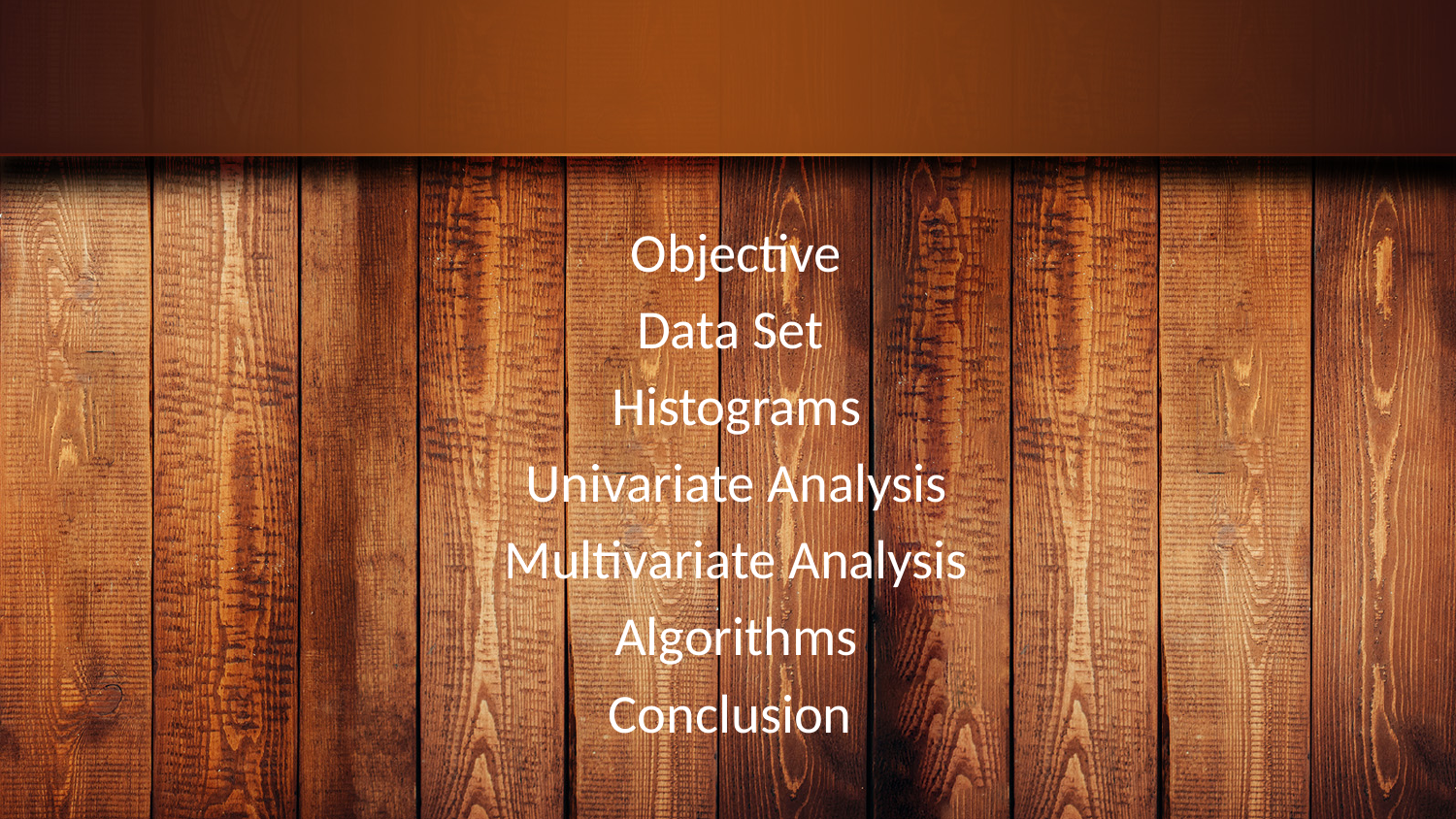

Objective
Data Set
Histograms
Univariate Analysis
Multivariate Analysis
Algorithms
Conclusion